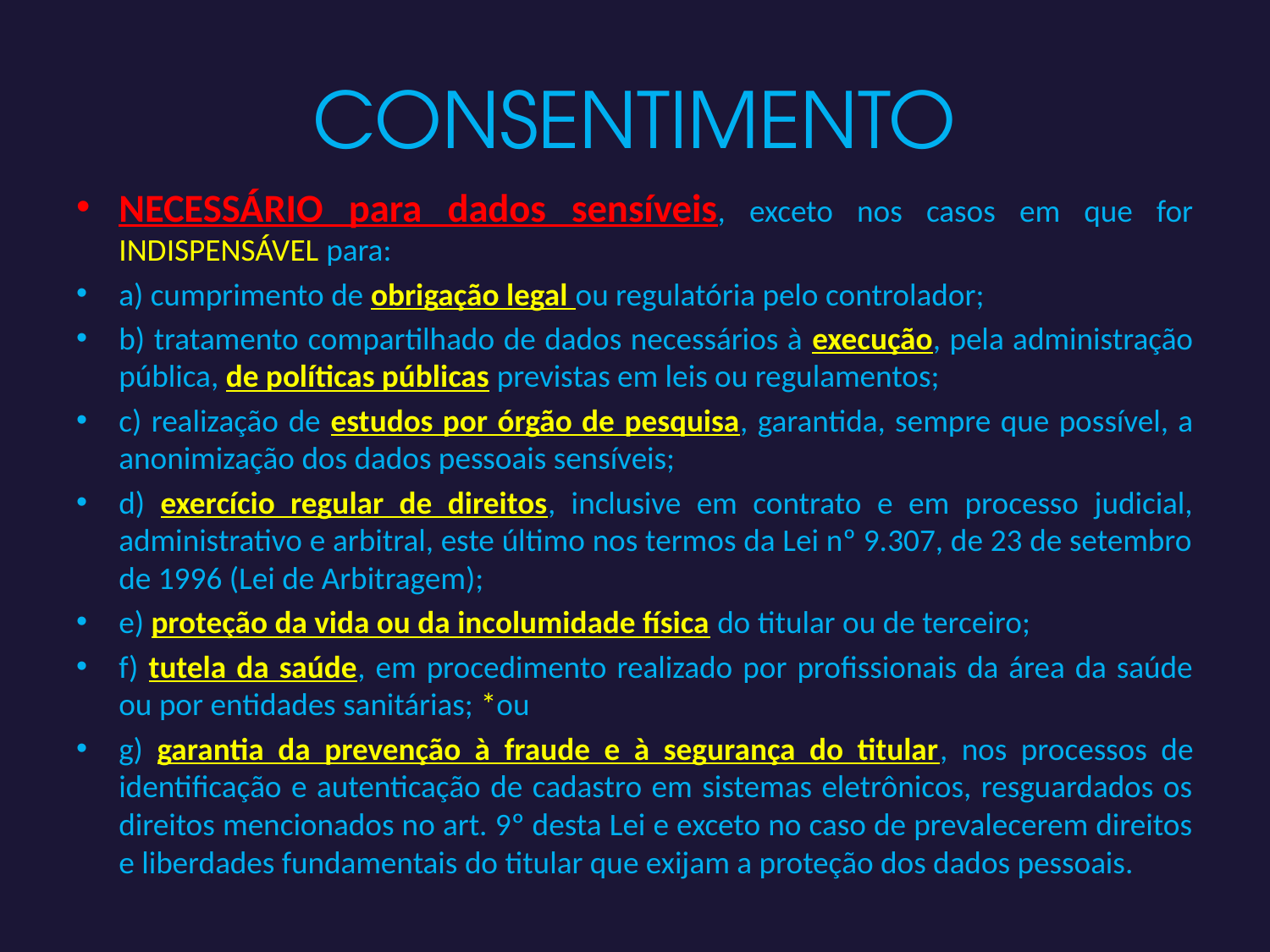

# CONSENTIMENTO
NECESSÁRIO para dados sensíveis, exceto nos casos em que for INDISPENSÁVEL para:
a) cumprimento de obrigação legal ou regulatória pelo controlador;
b) tratamento compartilhado de dados necessários à execução, pela administração pública, de políticas públicas previstas em leis ou regulamentos;
c) realização de estudos por órgão de pesquisa, garantida, sempre que possível, a anonimização dos dados pessoais sensíveis;
d) exercício regular de direitos, inclusive em contrato e em processo judicial, administrativo e arbitral, este último nos termos da Lei nº 9.307, de 23 de setembro de 1996 (Lei de Arbitragem);
e) proteção da vida ou da incolumidade física do titular ou de terceiro;
f) tutela da saúde, em procedimento realizado por profissionais da área da saúde ou por entidades sanitárias; *ou
g) garantia da prevenção à fraude e à segurança do titular, nos processos de identificação e autenticação de cadastro em sistemas eletrônicos, resguardados os direitos mencionados no art. 9º desta Lei e exceto no caso de prevalecerem direitos e liberdades fundamentais do titular que exijam a proteção dos dados pessoais.